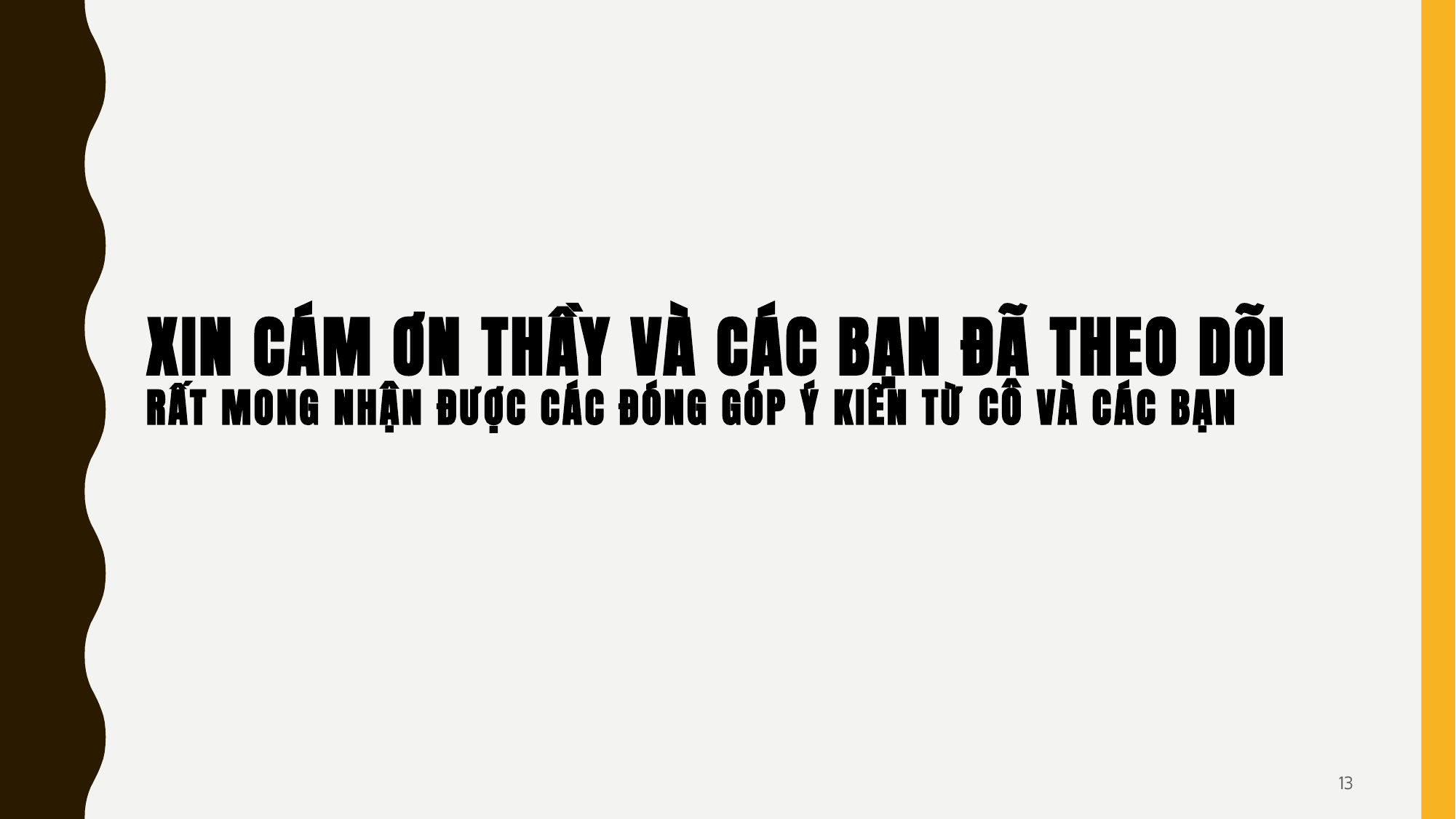

XIN CÁM ƠN THẦY VÀ CÁC BẠN ĐÃ THEO DÕI
RẤT MONG NHẬN ĐƯỢC CÁC ĐÓNG GÓP Ý KIẾN TỪ CÔ VÀ CÁC BẠN
13